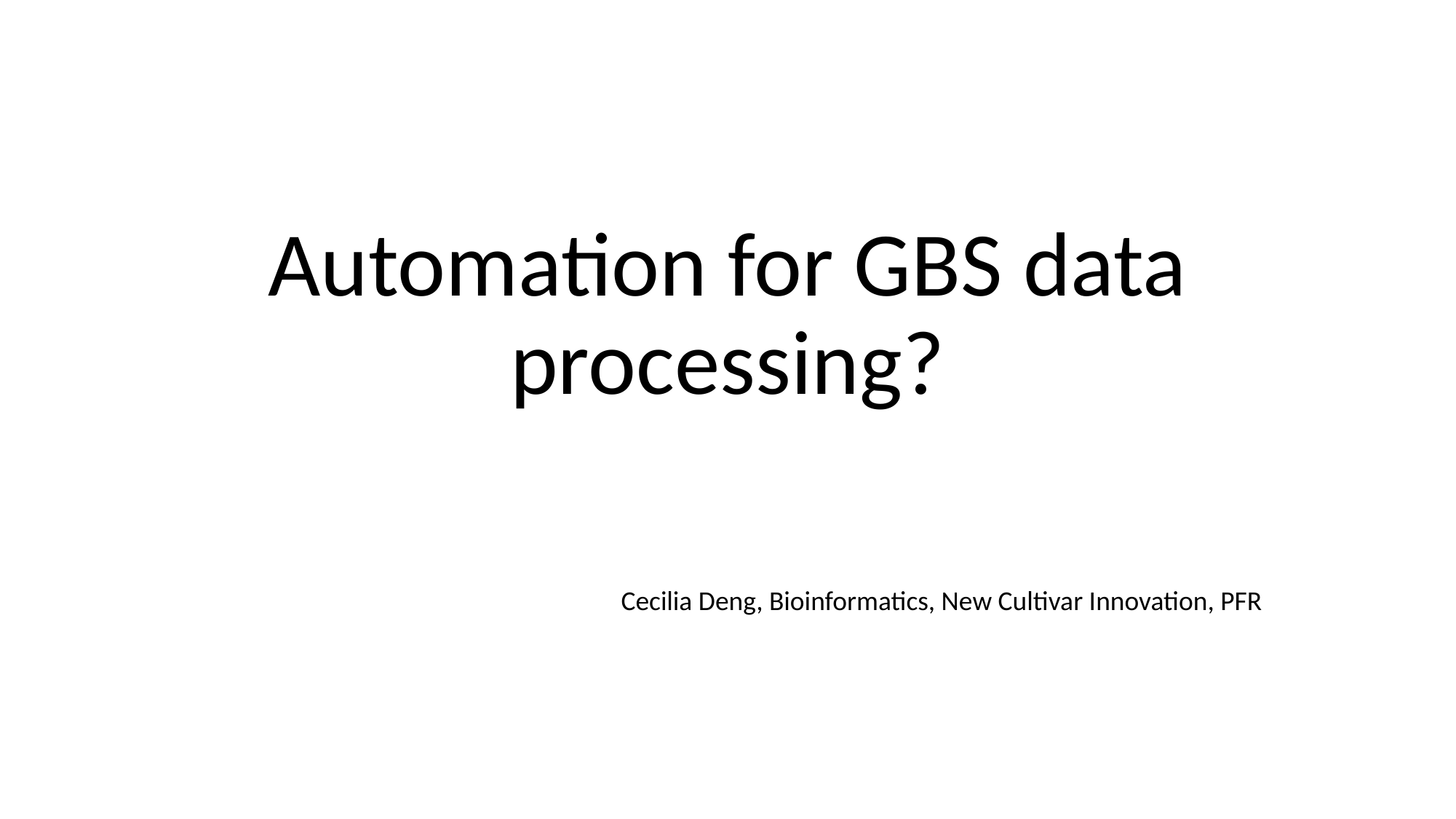

# Automation for GBS data processing?
Cecilia Deng, Bioinformatics, New Cultivar Innovation, PFR